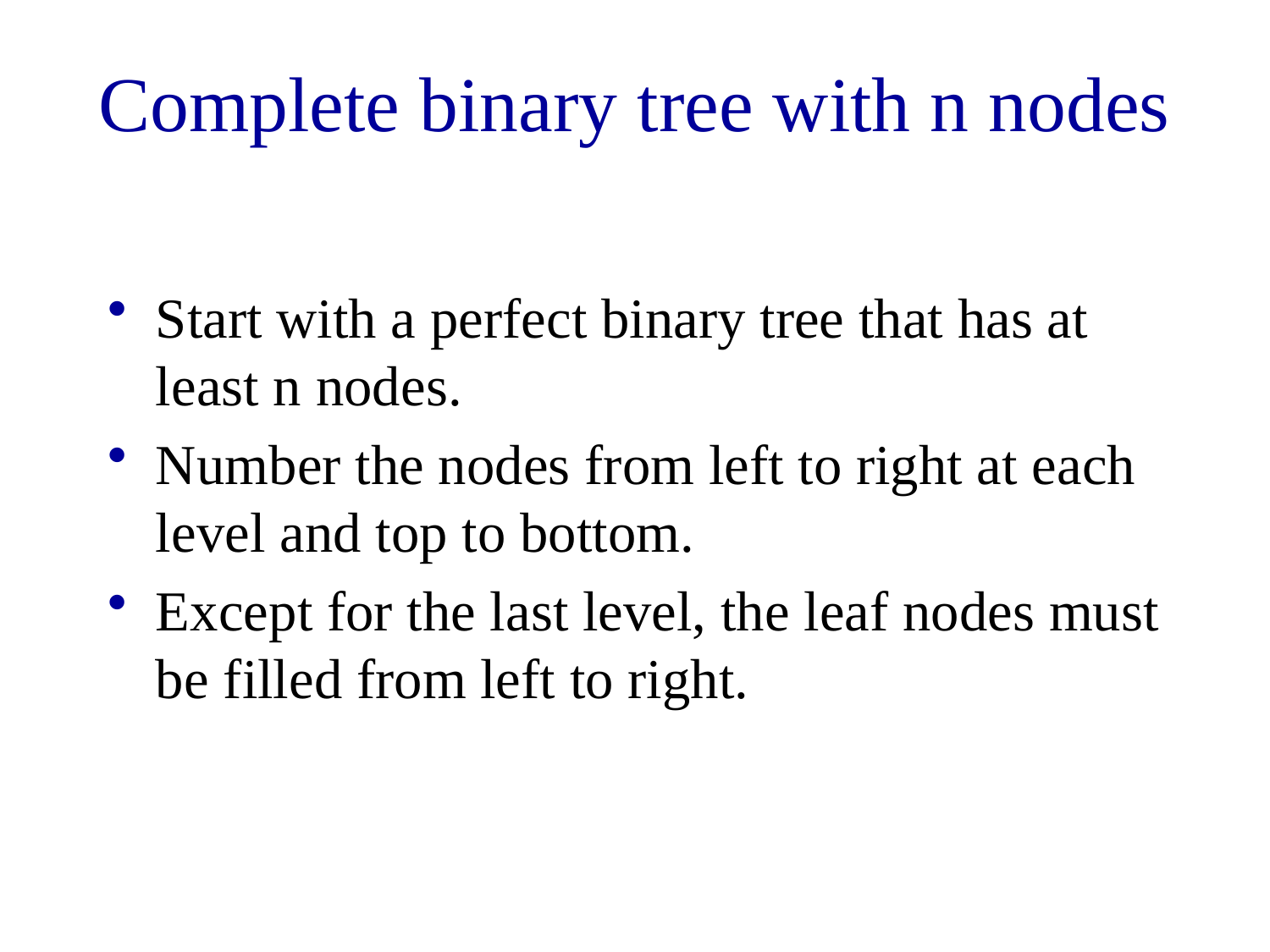

# Complete binary tree with n nodes
Start with a perfect binary tree that has at least n nodes.
Number the nodes from left to right at each level and top to bottom.
Except for the last level, the leaf nodes must be filled from left to right.